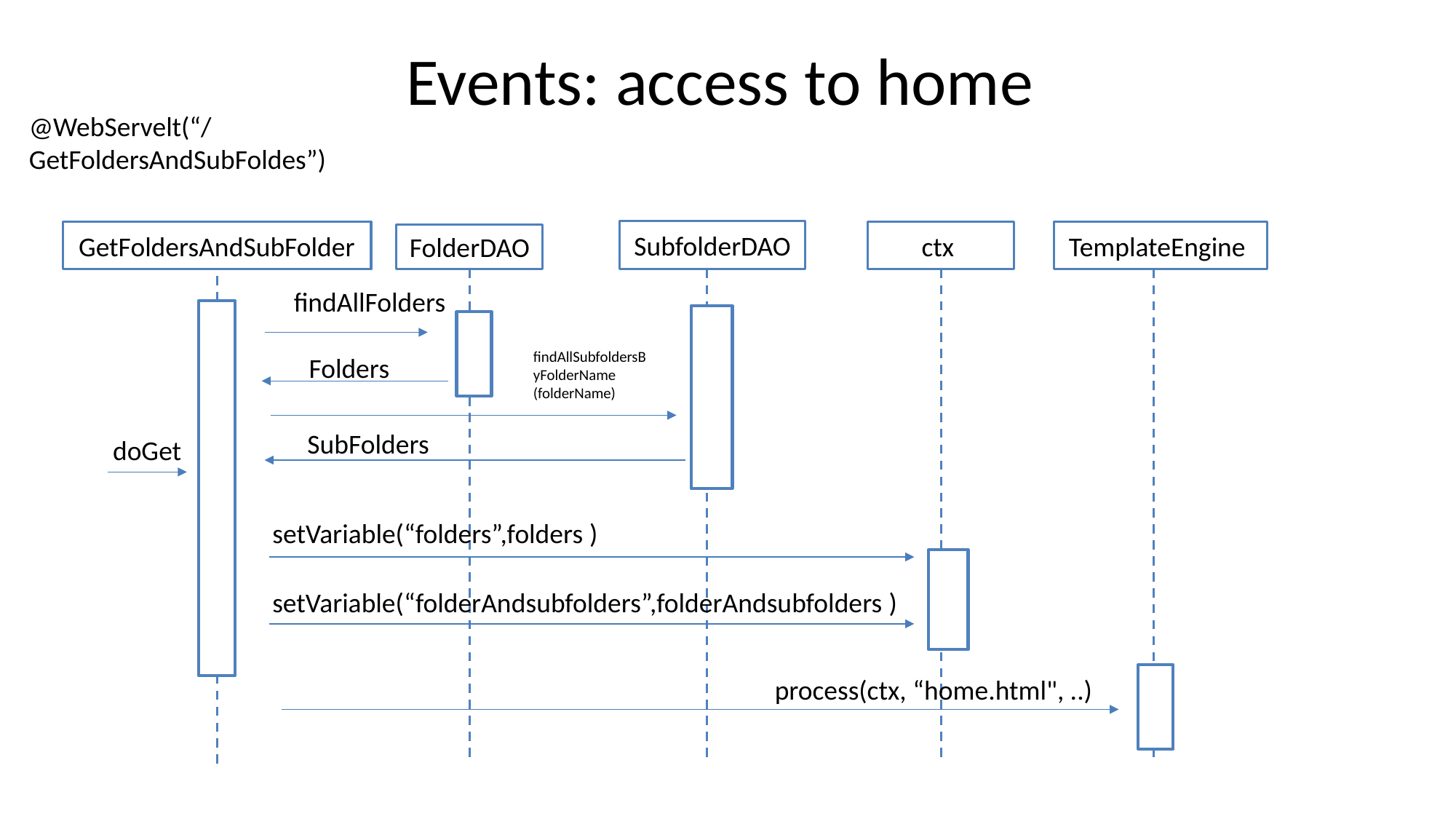

# Events: access to home
@WebServelt(“/GetFoldersAndSubFoldes”)
SubfolderDAO
ctx
TemplateEngine
GetFoldersAndSubFolder
FolderDAO
findAllFolders

findAllSubfoldersByFolderName (folderName)
Folders
 SubFolders
doGet
setVariable(“folders”,folders )

setVariable(“folderAndsubfolders”,folderAndsubfolders )

process(ctx, “home.html", ..)